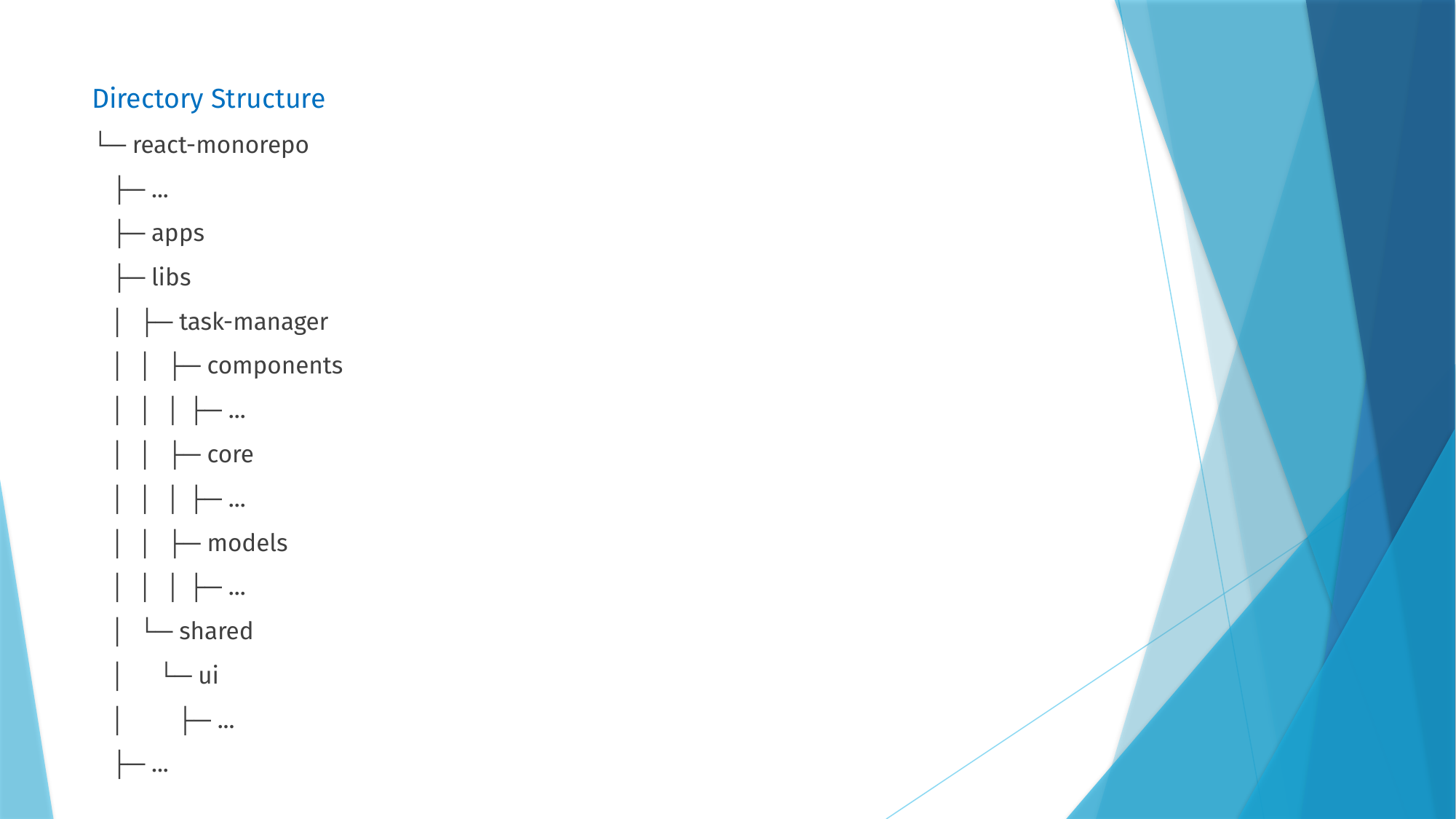

Directory Structure
└─ react-monorepo
   ├─ ...
   ├─ apps
   ├─ libs
   │  ├─ task-manager
   │  │  ├─ components
   │  │  │ ├─ ...
   │  │  ├─ core
   │  │  │ ├─ ...
   │  │  ├─ models
   │  │  │ ├─ ...
   │  └─ shared
   │     └─ ui
   │        ├─ ...
   ├─ ...